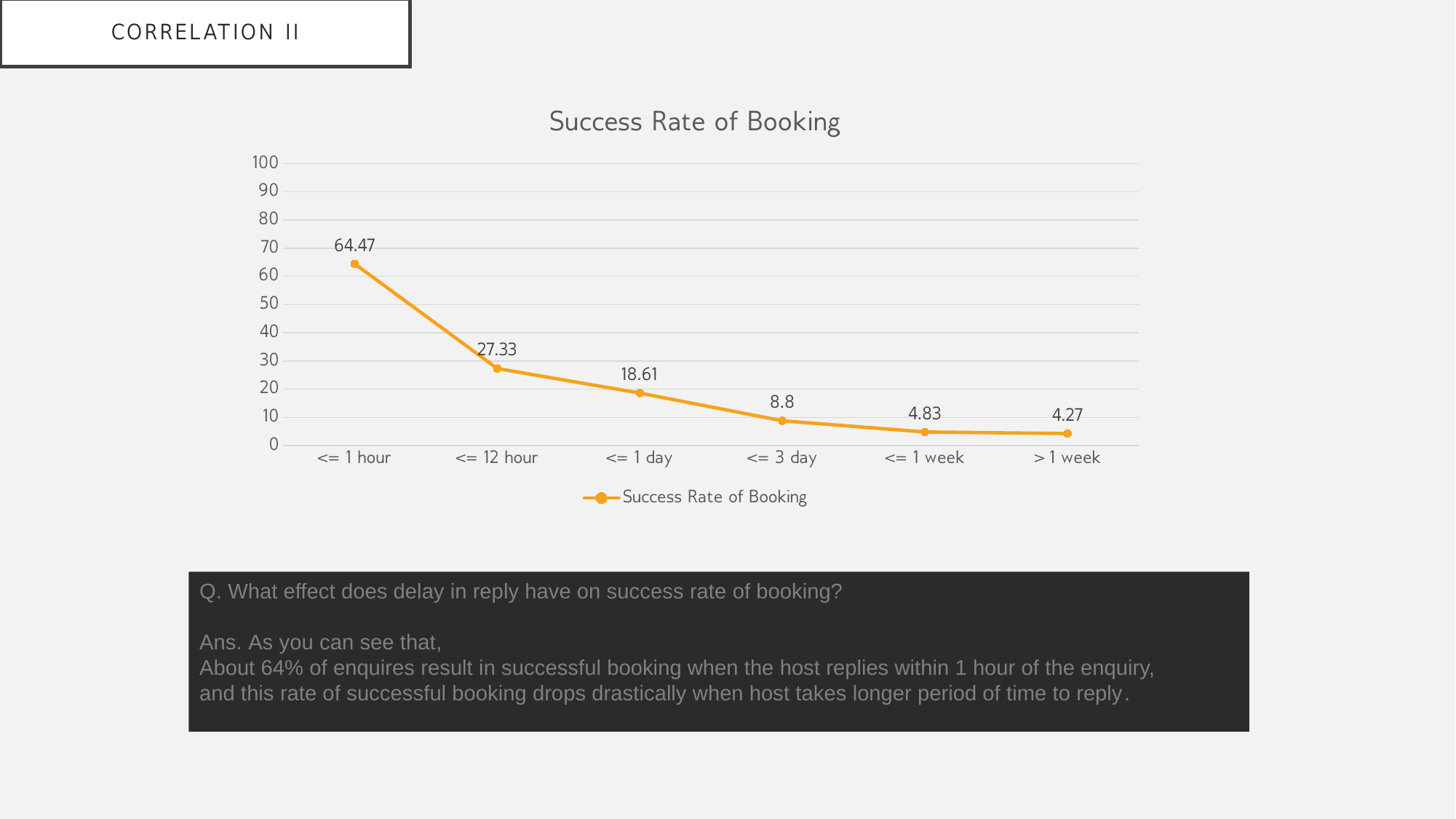

# Correlation II

### Chart:

| Category | Success Rate of Booking |
|---|---|
| <= 1 hour | 64.47 |
| <= 12 hour | 27.33 |
| <= 1 day | 18.61 |
| <= 3 day | 8.8 |
| <= 1 week | 4.83 |
| > 1 week | 4.27 |
Q. What effect does delay in reply have on success rate of booking?

Ans. As you can see that,
About 64% of enquires result in successful booking when the host replies within 1 hour of the enquiry,
and this rate of successful booking drops drastically when host takes longer period of time to reply.